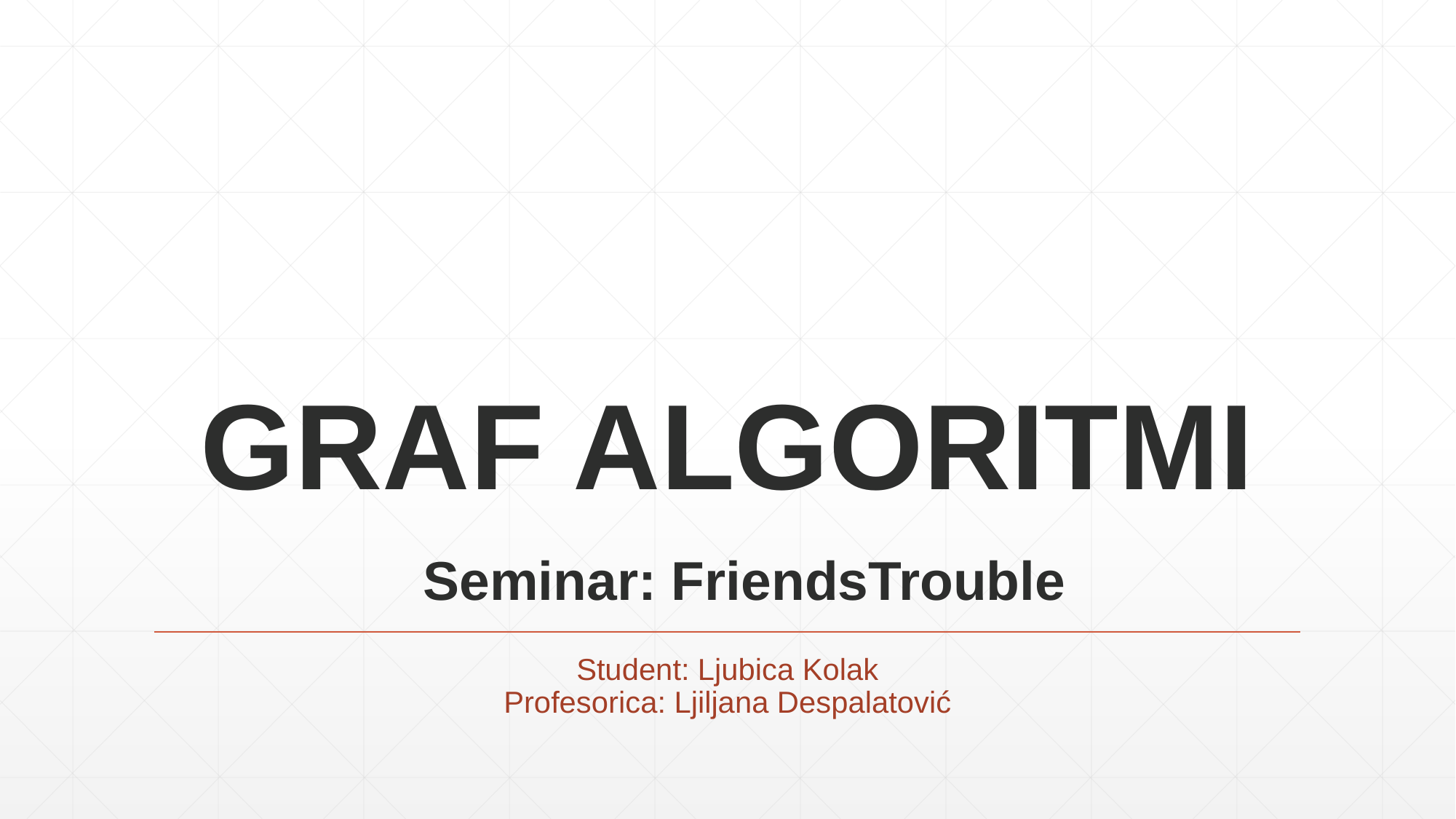

# GRAF ALGORITMI Seminar: FriendsTrouble
Student: Ljubica Kolak
Profesorica: Ljiljana Despalatović